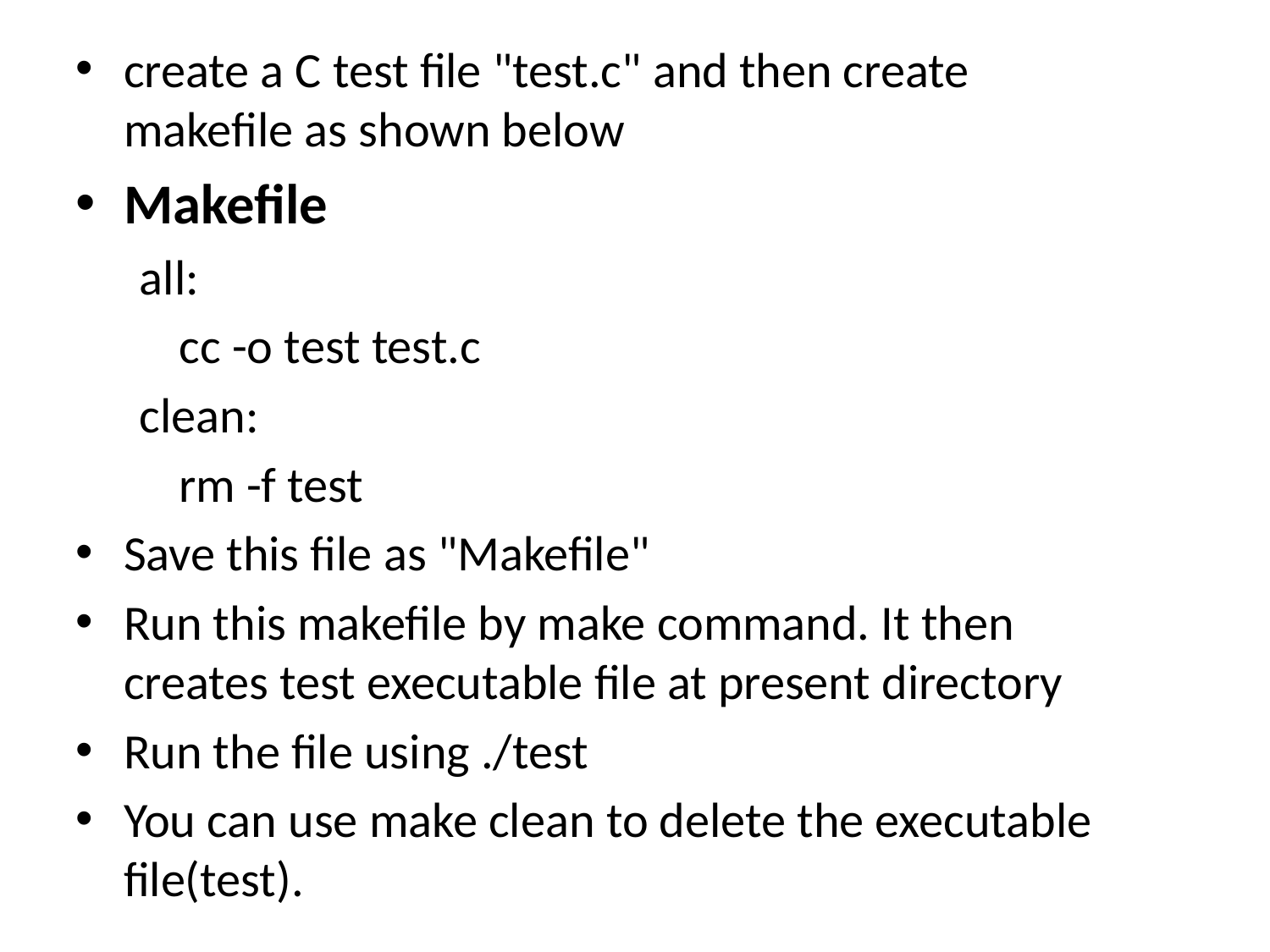

create a C test file "test.c" and then create makefile as shown below
Makefile
all:
	cc -o test test.c
clean:
	rm -f test
Save this file as "Makefile"
Run this makefile by make command. It then creates test executable file at present directory
Run the file using ./test
You can use make clean to delete the executable file(test).